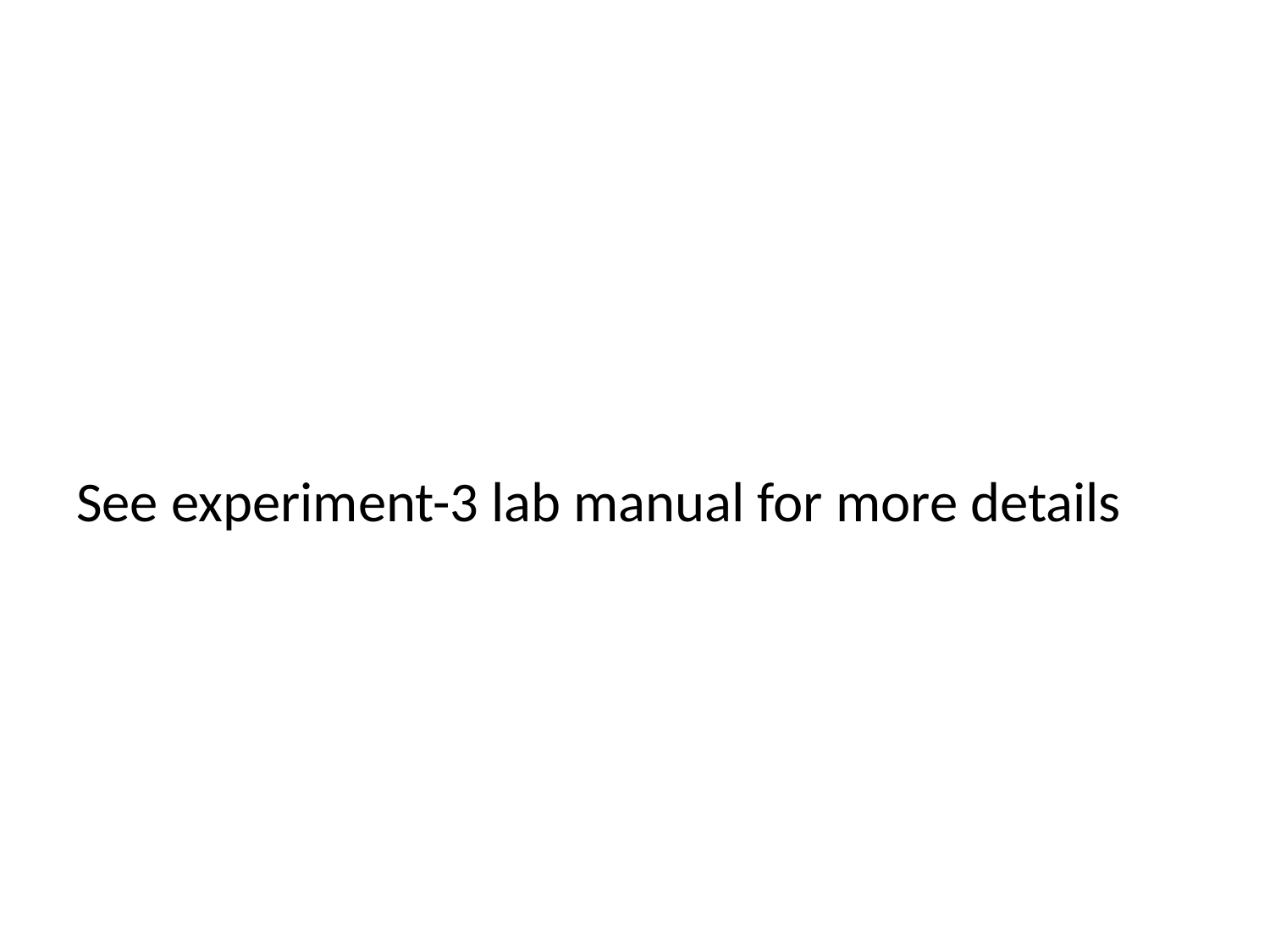

#

See experiment-3 lab manual for more details